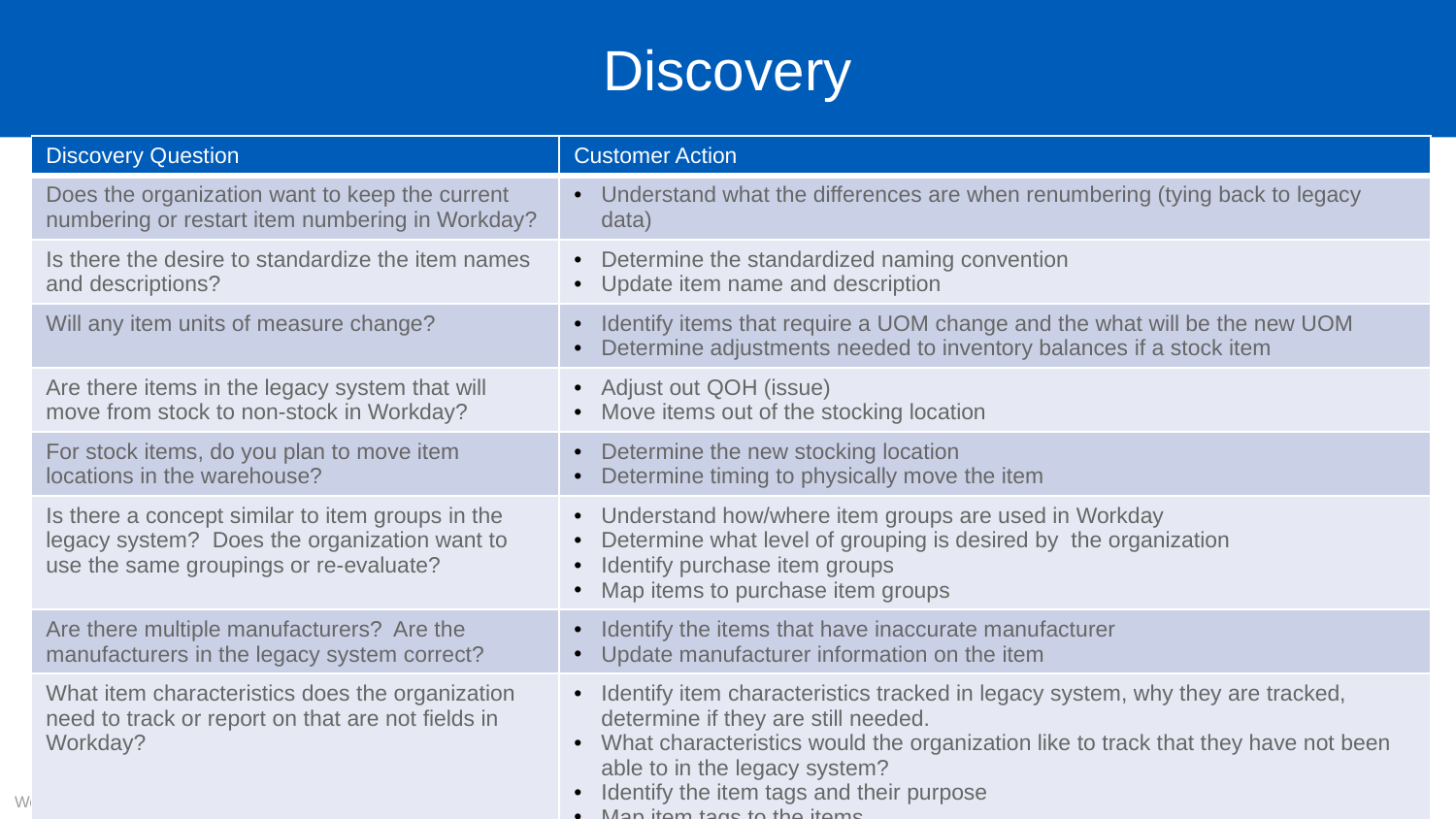

# Discovery
| Discovery Question | Customer Action |
| --- | --- |
| Does the organization want to keep the current numbering or restart item numbering in Workday? | Understand what the differences are when renumbering (tying back to legacy data) |
| Is there the desire to standardize the item names and descriptions? | Determine the standardized naming convention Update item name and description |
| Will any item units of measure change? | Identify items that require a UOM change and the what will be the new UOM Determine adjustments needed to inventory balances if a stock item |
| Are there items in the legacy system that will move from stock to non-stock in Workday? | Adjust out QOH (issue) Move items out of the stocking location |
| For stock items, do you plan to move item locations in the warehouse? | Determine the new stocking location Determine timing to physically move the item |
| Is there a concept similar to item groups in the legacy system? Does the organization want to use the same groupings or re-evaluate? | Understand how/where item groups are used in Workday Determine what level of grouping is desired by the organization Identify purchase item groups Map items to purchase item groups |
| Are there multiple manufacturers? Are the manufacturers in the legacy system correct? | Identify the items that have inaccurate manufacturer Update manufacturer information on the item |
| What item characteristics does the organization need to track or report on that are not fields in Workday? | Identify item characteristics tracked in legacy system, why they are tracked, determine if they are still needed. What characteristics would the organization like to track that they have not been able to in the legacy system? Identify the item tags and their purpose Map item tags to the items |
Workday Confidential